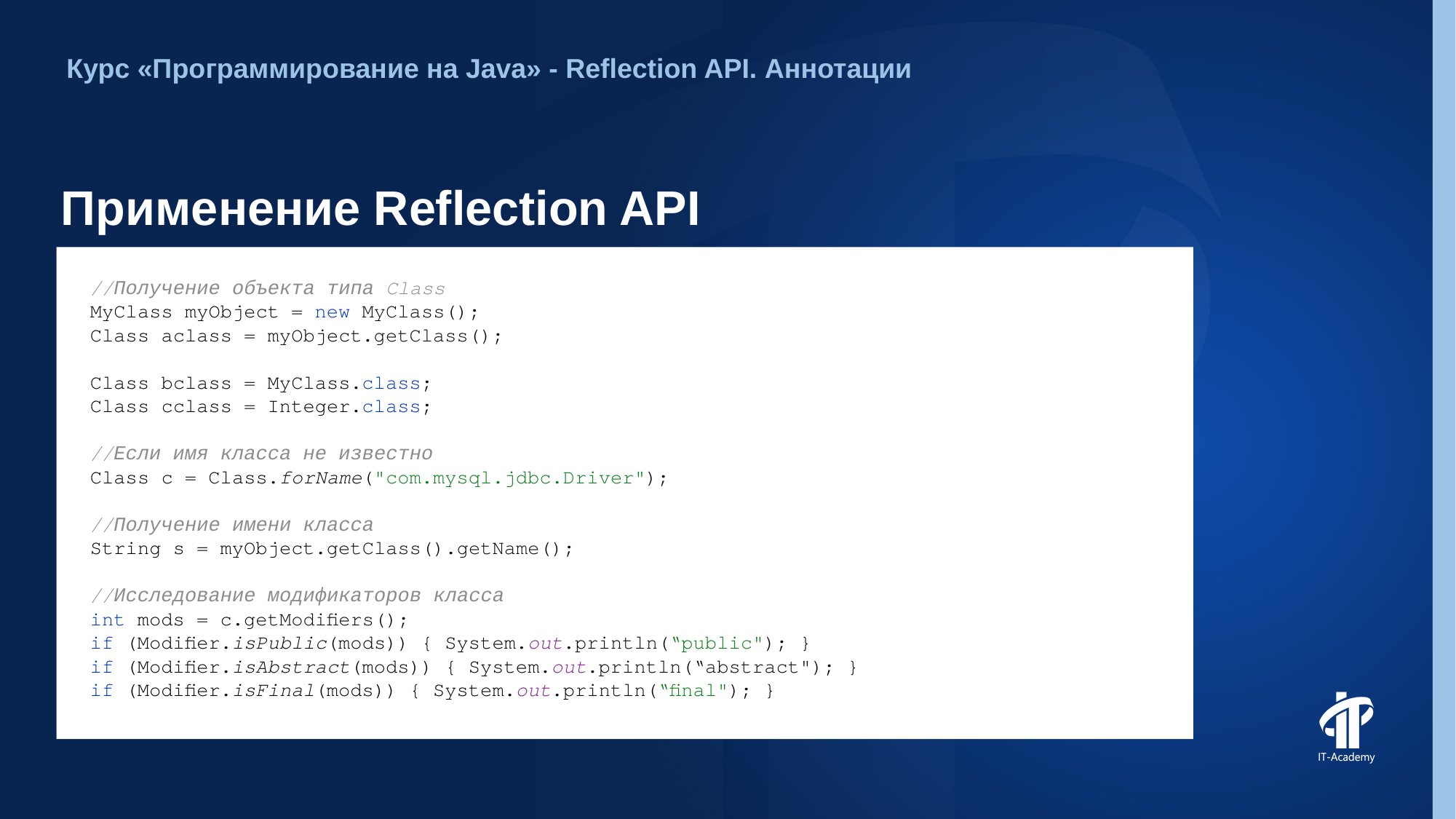

Курс «Программирование на Java» - Reflection API. Аннотации
# Применение Reflection API

//Получение объекта типа Class
MyClass myObject = new MyClass();
Class aclass = myObject.getClass();

Class bclass = MyClass.class;
Class cclass = Integer.class;

//Если имя класса не известно
Class c = Class.forName("com.mysql.jdbc.Driver");

//Получение имени класса
String s = myObject.getClass().getName();

//Исследование модификаторов класса
int mods = c.getModifiers();
if (Modifier.isPublic(mods)) { System.out.println(“public"); }
if (Modifier.isAbstract(mods)) { System.out.println(“abstract"); }
if (Modifier.isFinal(mods)) { System.out.println(“final"); }